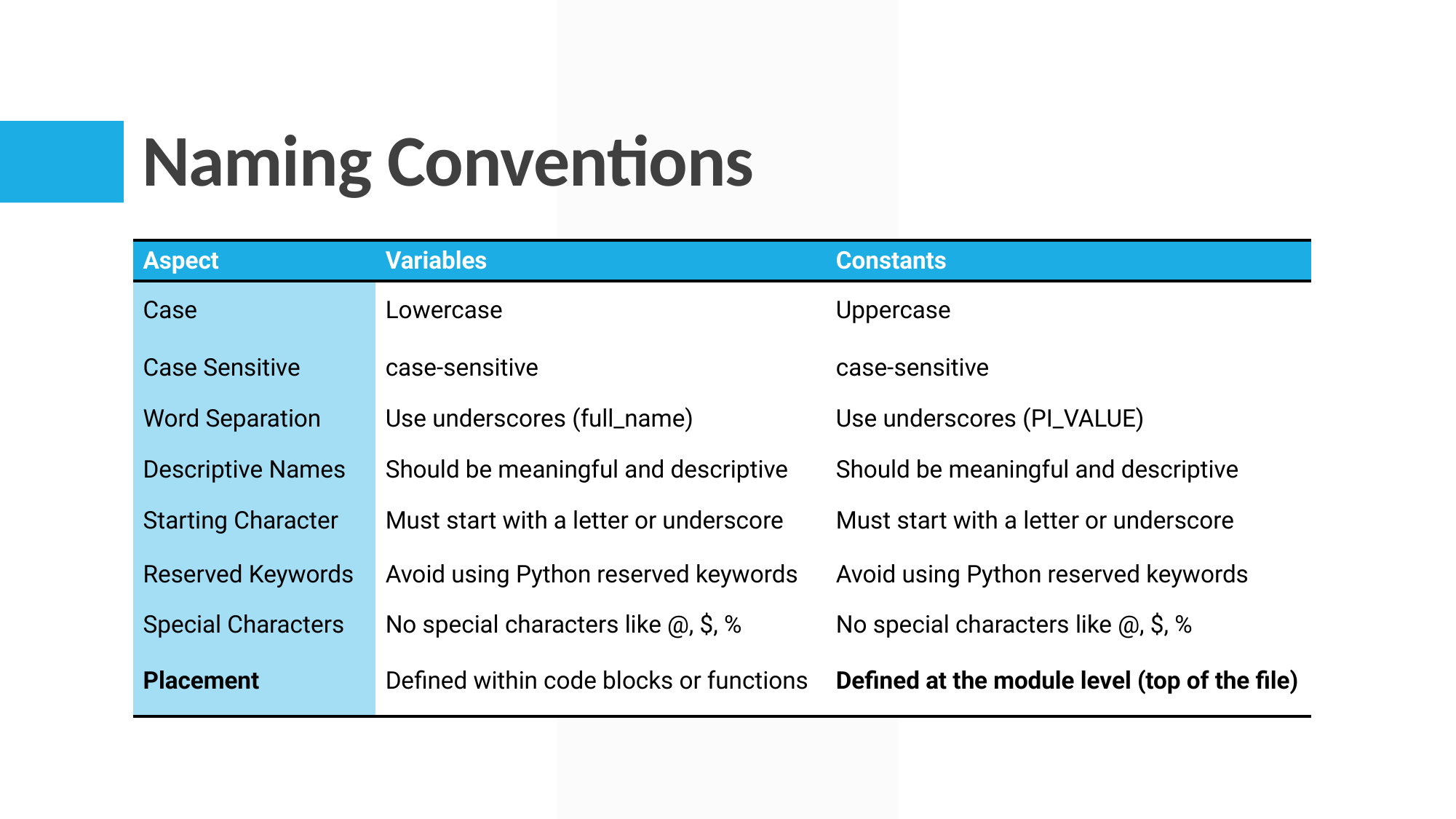

# Naming Conventions
| Aspect | Variables | Constants |
| --- | --- | --- |
| Case | Lowercase | Uppercase |
| Case Sensitive | case-sensitive | case-sensitive |
| Word Separation | Use underscores (full\_name) | Use underscores (PI\_VALUE) |
| Descriptive Names | Should be meaningful and descriptive | Should be meaningful and descriptive |
| Starting Character | Must start with a letter or underscore | Must start with a letter or underscore |
| Reserved Keywords | Avoid using Python reserved keywords | Avoid using Python reserved keywords |
| Special Characters | No special characters like @, $, % | No special characters like @, $, % |
| Placement | Defined within code blocks or functions | Defined at the module level (top of the file) |